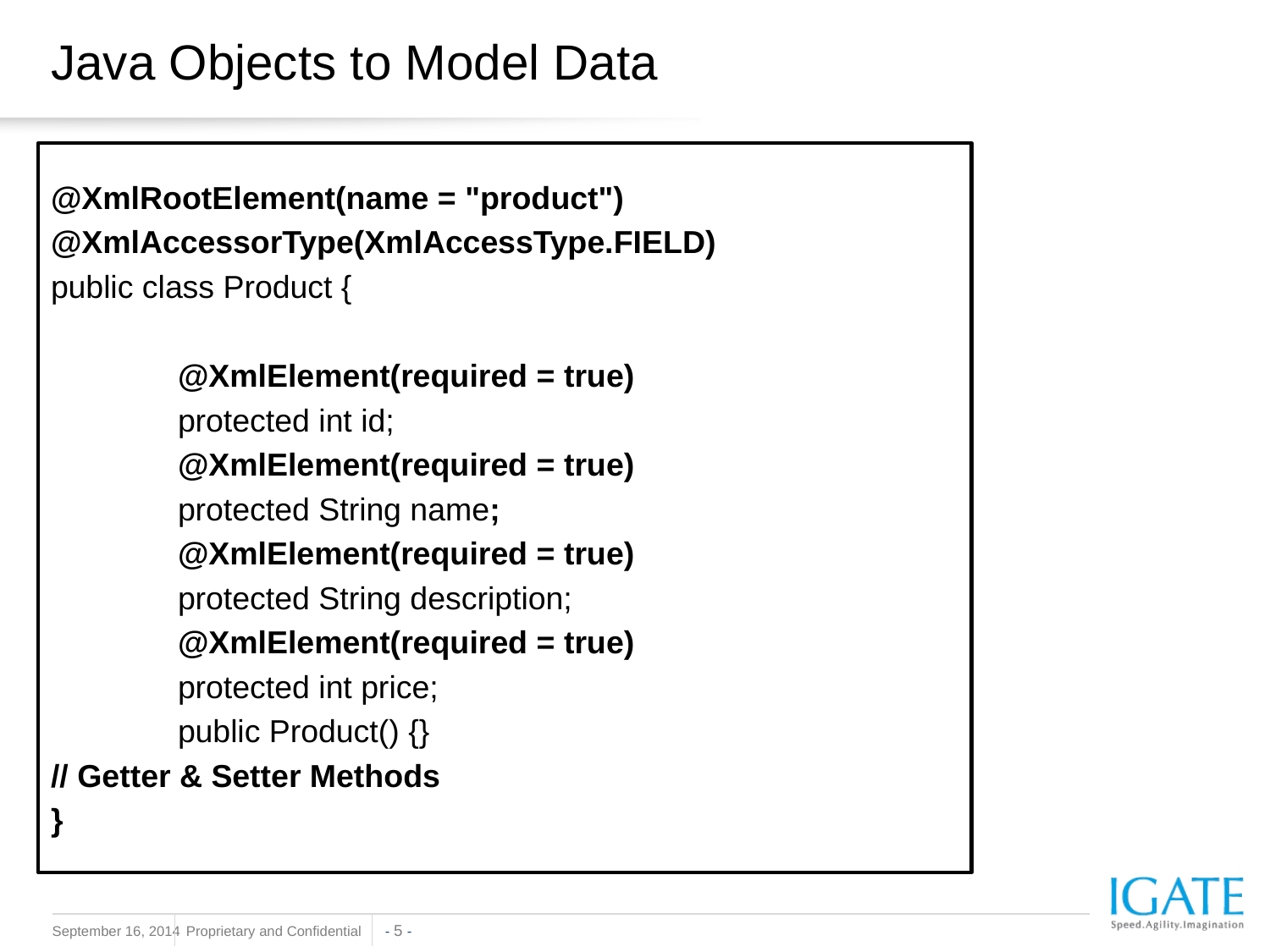

# Java Objects to Model Data
@XmlRootElement(name = "product")
@XmlAccessorType(XmlAccessType.FIELD)
public class Product {

	@XmlElement(required = true)
	protected int id;
	@XmlElement(required = true)
	protected String name;
	@XmlElement(required = true)
	protected String description;
	@XmlElement(required = true)
	protected int price;
	public Product() {}
// Getter & Setter Methods
}